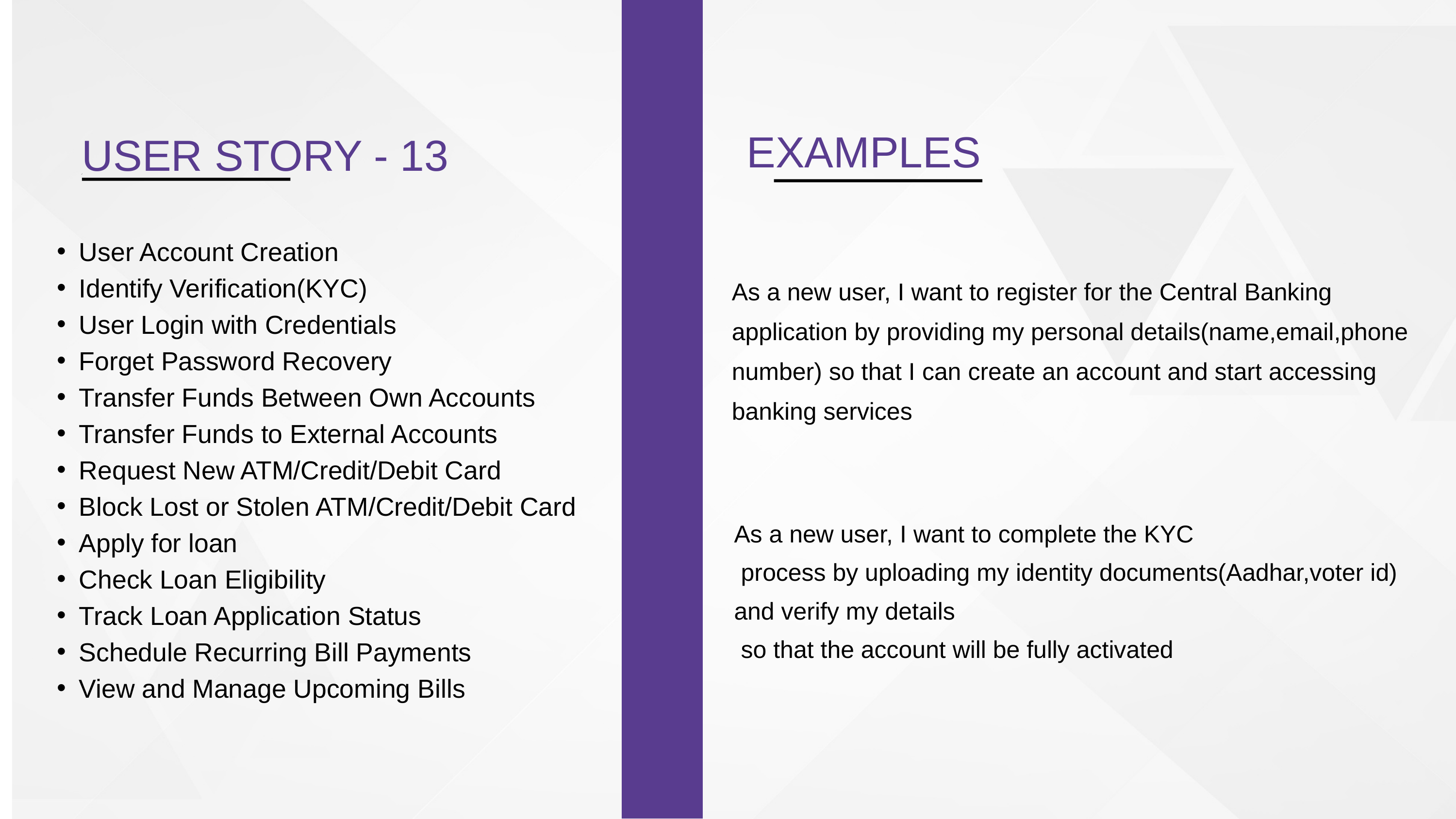

EXAMPLES
USER STORY - 13

As a new user, I want to register for the Central Banking application by providing my personal details(name,email,phone number) so that I can create an account and start accessing banking services

User Account Creation
Identify Verification(KYC)
User Login with Credentials
Forget Password Recovery
Transfer Funds Between Own Accounts
Transfer Funds to External Accounts
Request New ATM/Credit/Debit Card
Block Lost or Stolen ATM/Credit/Debit Card
Apply for loan
Check Loan Eligibility
Track Loan Application Status
Schedule Recurring Bill Payments
View and Manage Upcoming Bills

As a new user, I want to complete the KYC
 process by uploading my identity documents(Aadhar,voter id) and verify my details
 so that the account will be fully activated